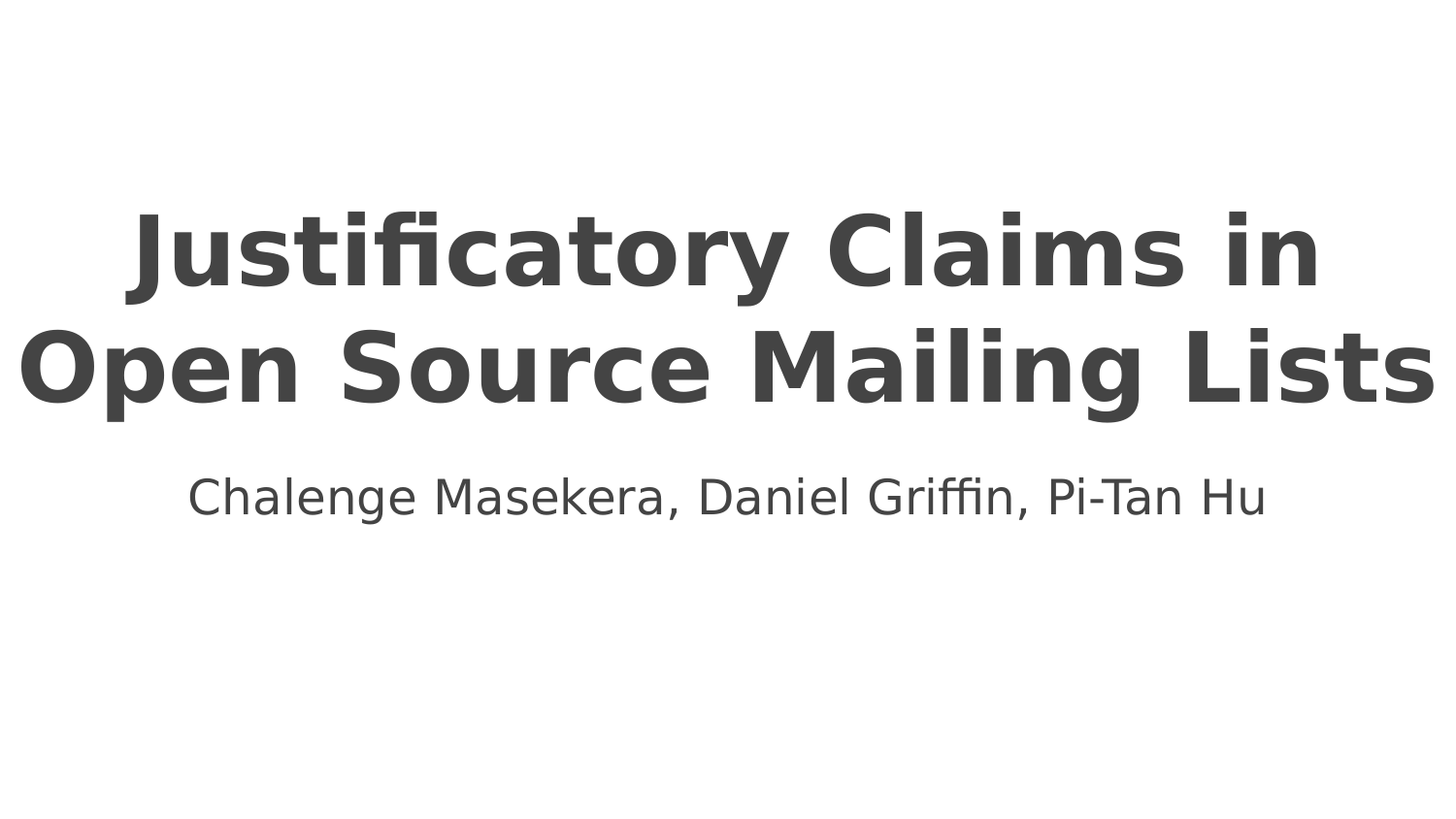

# Justificatory Claims in Open Source Mailing Lists
Chalenge Masekera, Daniel Griffin, Pi-­Tan Hu